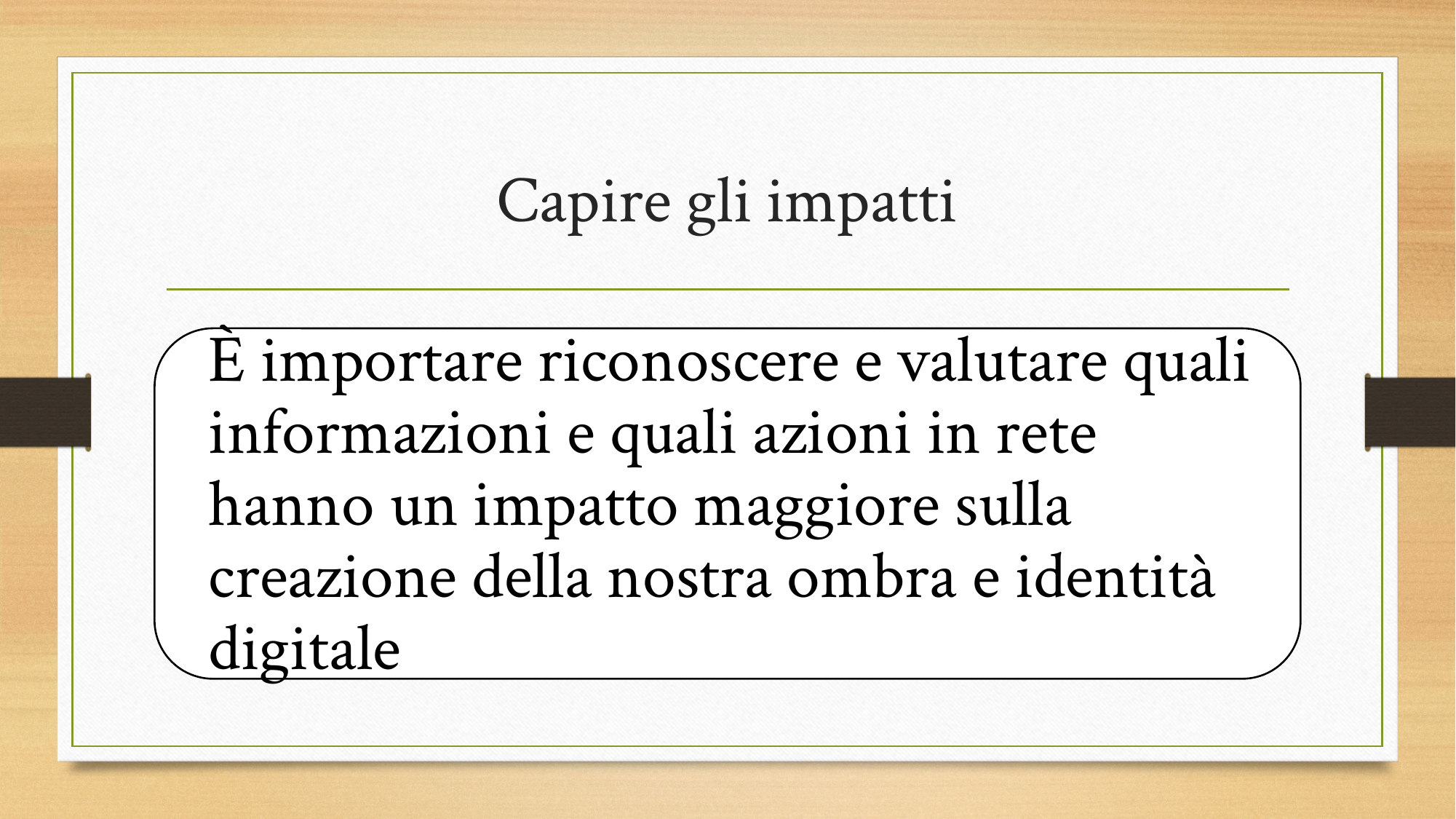

# Capire gli impatti
È importare riconoscere e valutare quali informazioni e quali azioni in rete hanno un impatto maggiore sulla creazione della nostra ombra e identità digitale